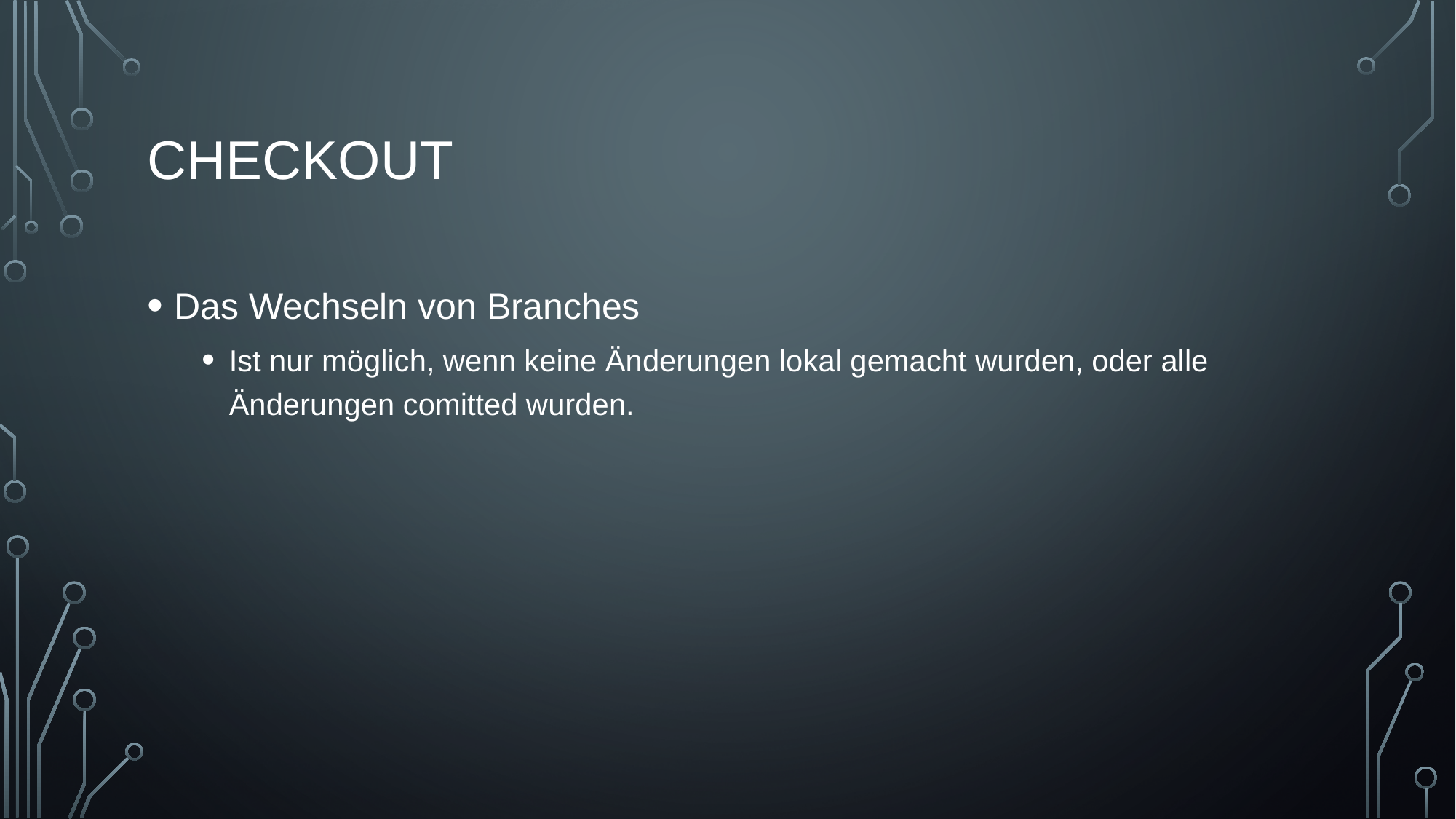

# Checkout
Das Wechseln von Branches
Ist nur möglich, wenn keine Änderungen lokal gemacht wurden, oder alle Änderungen comitted wurden.